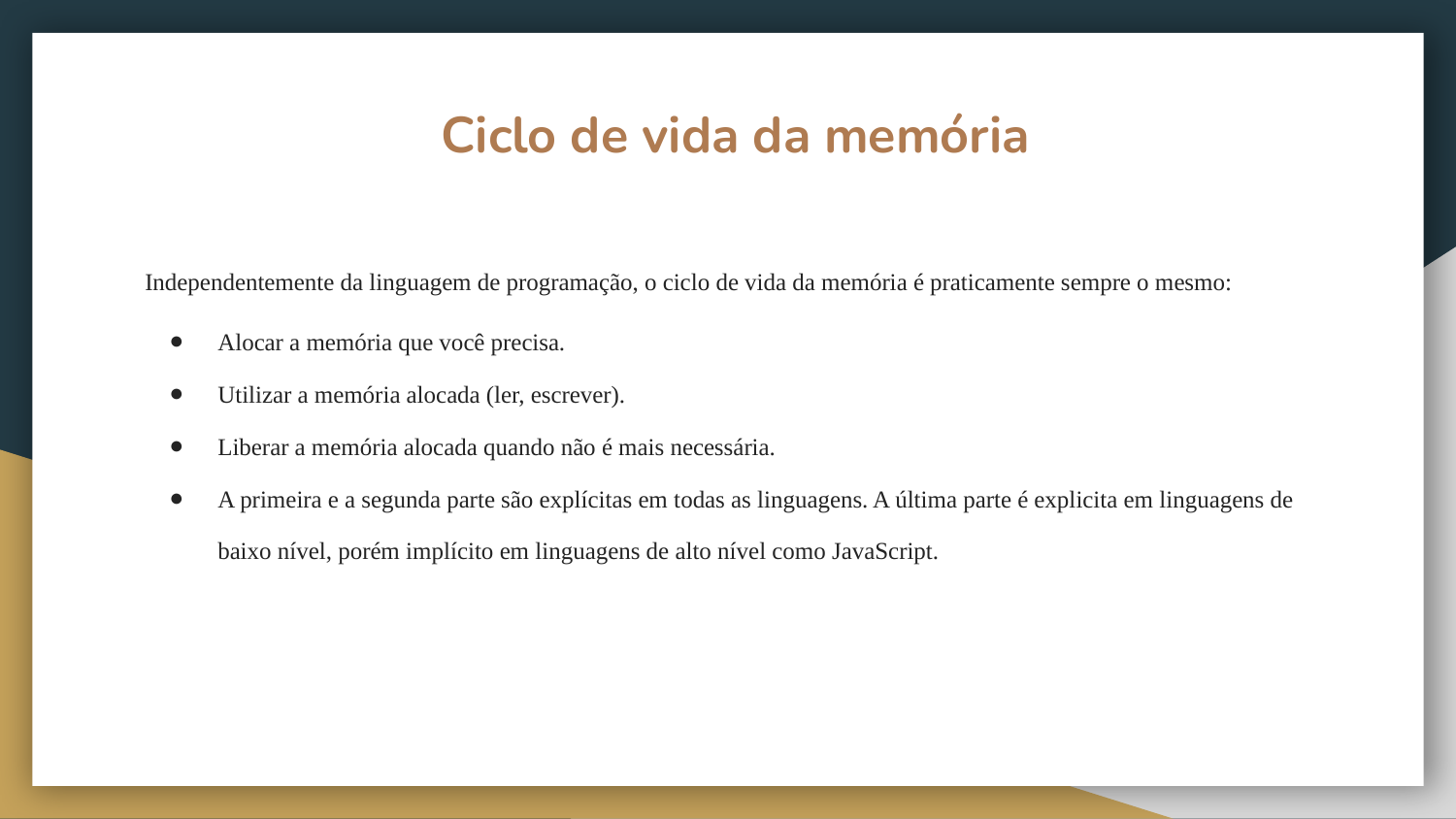

# Ciclo de vida da memória
Independentemente da linguagem de programação, o ciclo de vida da memória é praticamente sempre o mesmo:
Alocar a memória que você precisa.
Utilizar a memória alocada (ler, escrever).
Liberar a memória alocada quando não é mais necessária.
A primeira e a segunda parte são explícitas em todas as linguagens. A última parte é explicita em linguagens de baixo nível, porém implícito em linguagens de alto nível como JavaScript.